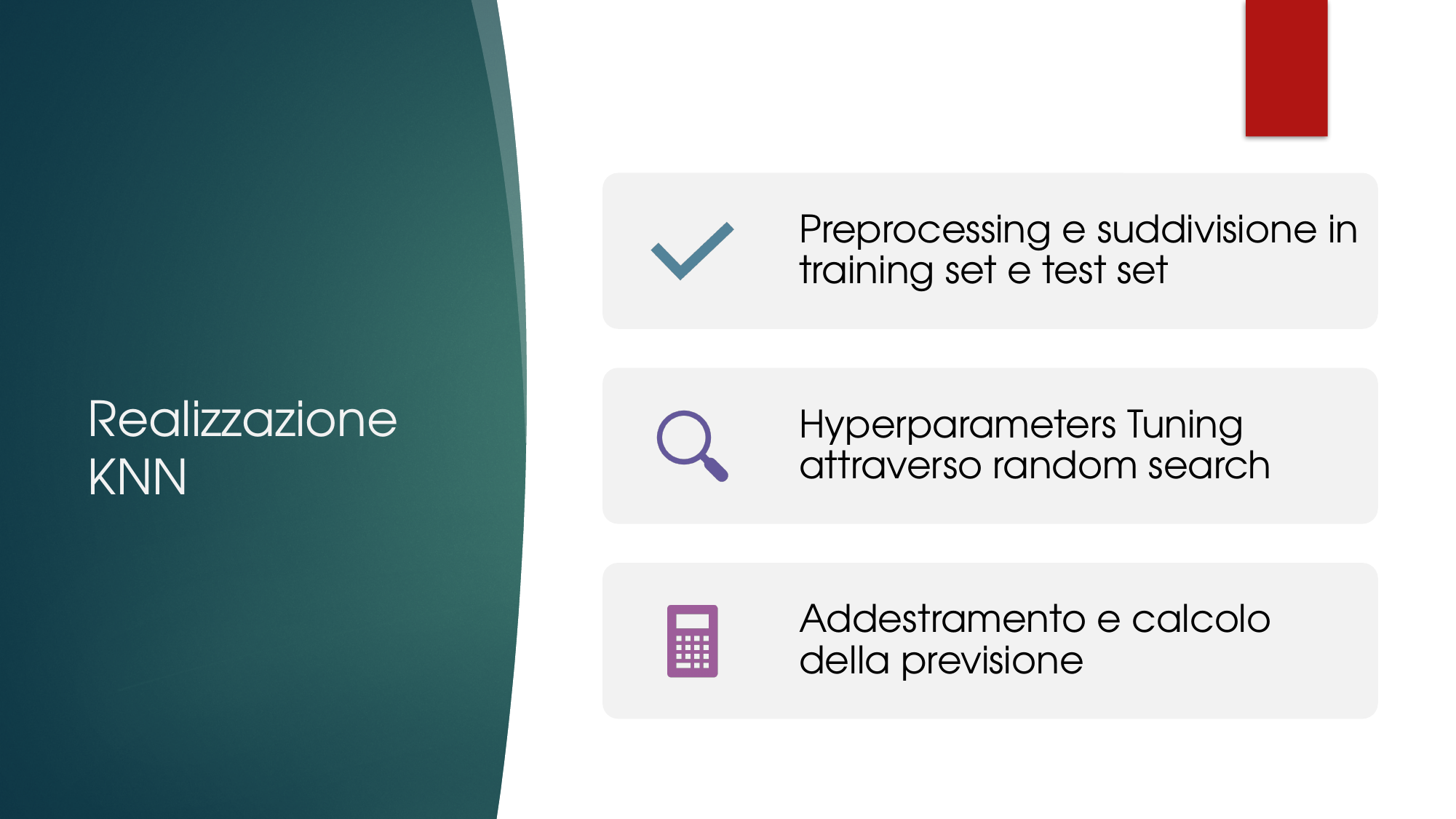

# Realizzazione KNN
Preprocessing e suddivisione in training set e test set
Hyperparameters Tuning attraverso random search
Addestramento e calcolo della previsione